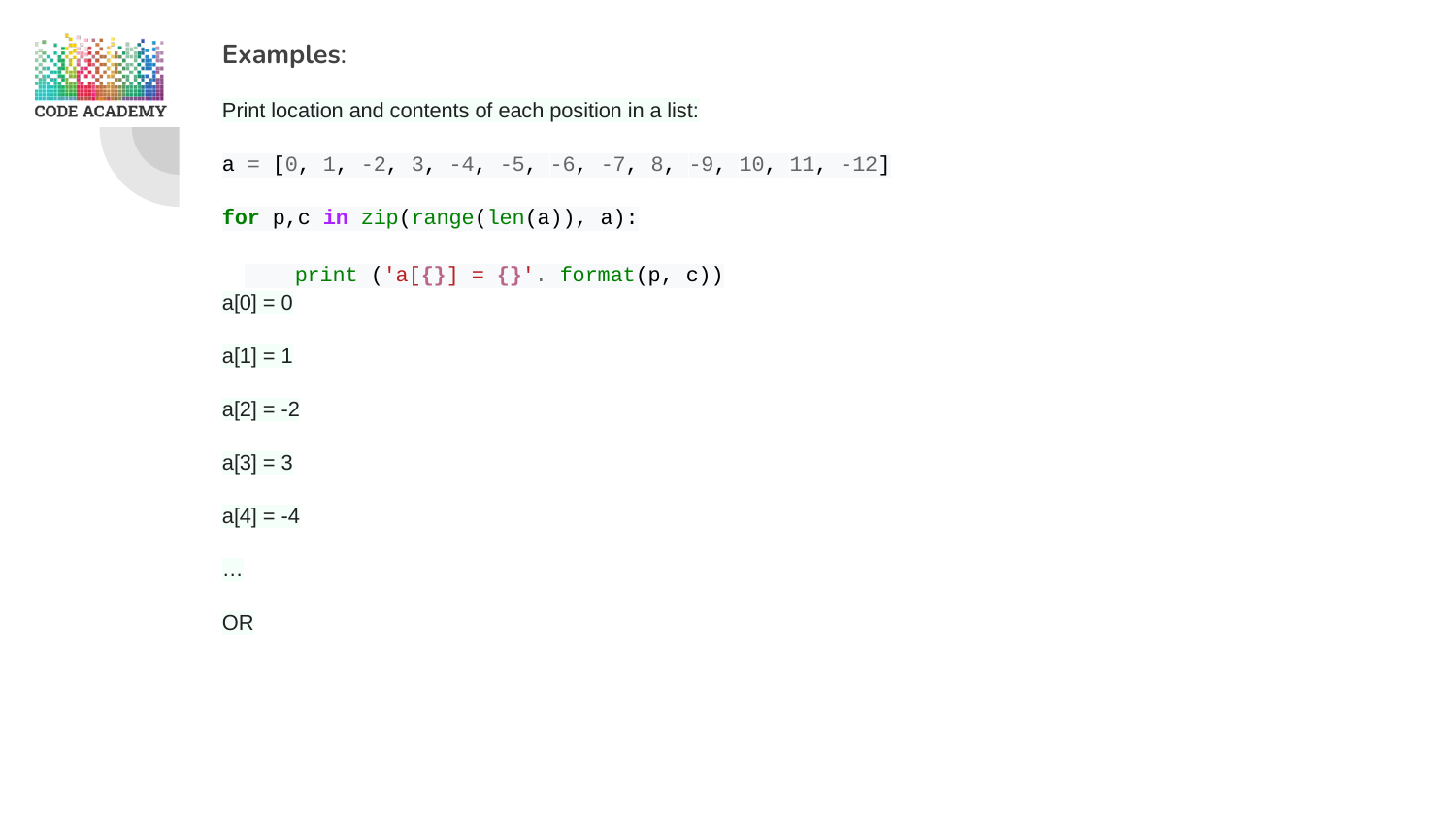

Examples:
Print location and contents of each position in a list:
a = [0, 1, -2, 3, -4, -5, -6, -7, 8, -9, 10, 11, -12]
for p,c in zip(range(len(a)), a):
    print ('a[{}] = {}'. format(p, c))
a[0] = 0
a[1] = 1
a[2] = -2
a[3] = 3
a[4] = -4
…
OR